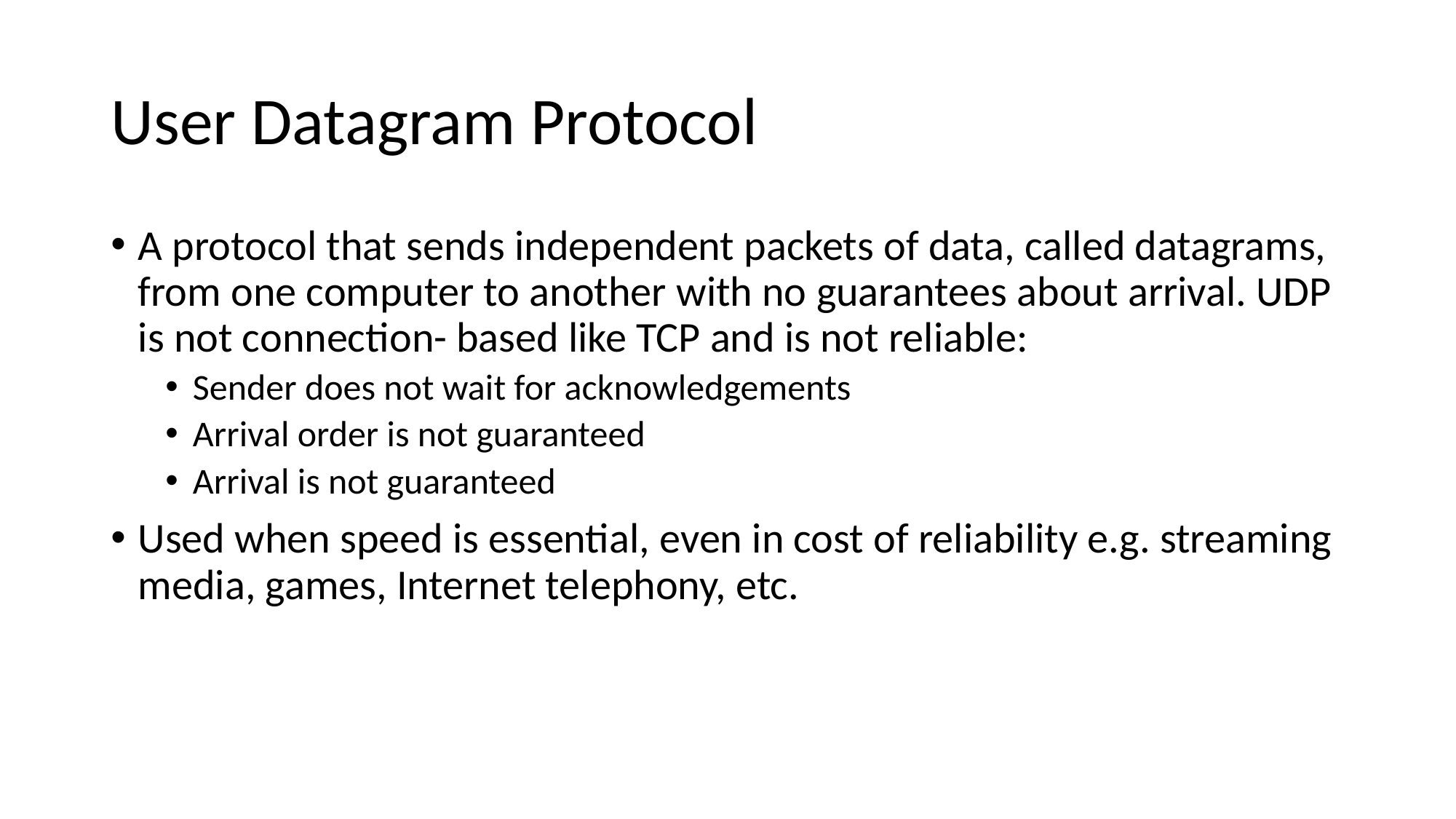

# User Datagram Protocol
A protocol that sends independent packets of data, called datagrams, from one computer to another with no guarantees about arrival. UDP is not connection- based like TCP and is not reliable:
Sender does not wait for acknowledgements
Arrival order is not guaranteed
Arrival is not guaranteed
Used when speed is essential, even in cost of reliability e.g. streaming media, games, Internet telephony, etc.